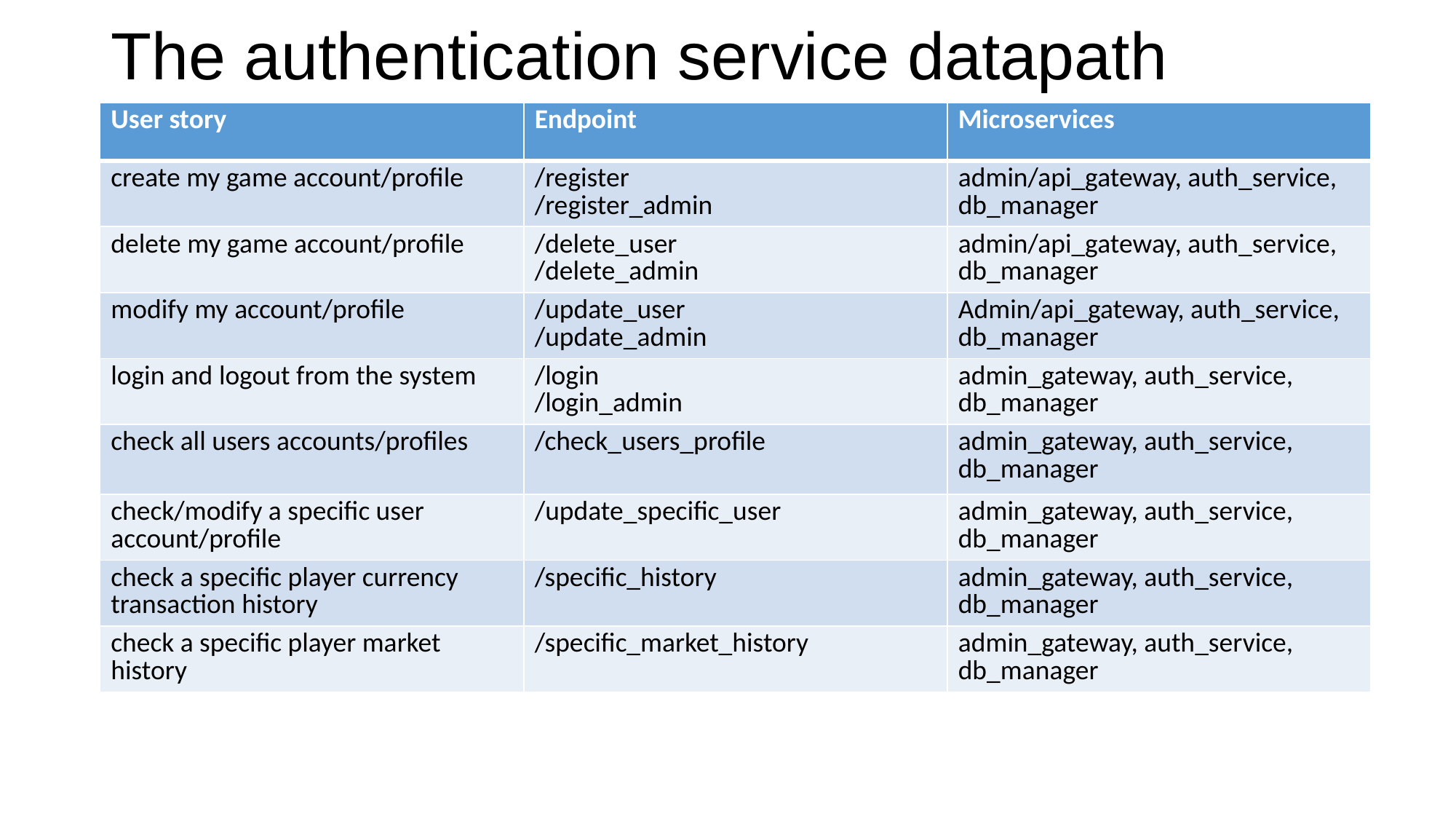

# The authentication service datapath
| User story | Endpoint | Microservices |
| --- | --- | --- |
| create my game account/profile | /register /register\_admin | admin/api\_gateway, auth\_service, db\_manager |
| delete my game account/profile | /delete\_user /delete\_admin | admin/api\_gateway, auth\_service, db\_manager |
| modify my account/profile | /update\_user /update\_admin | Admin/api\_gateway, auth\_service, db\_manager |
| login and logout from the system | /login /login\_admin | admin\_gateway, auth\_service, db\_manager |
| check all users accounts/profiles | /check\_users\_profile | admin\_gateway, auth\_service, db\_manager |
| check/modify a specific user account/profile | /update\_specific\_user | admin\_gateway, auth\_service, db\_manager |
| check a specific player currency transaction history | /specific\_history | admin\_gateway, auth\_service, db\_manager |
| check a specific player market history | /specific\_market\_history | admin\_gateway, auth\_service, db\_manager |